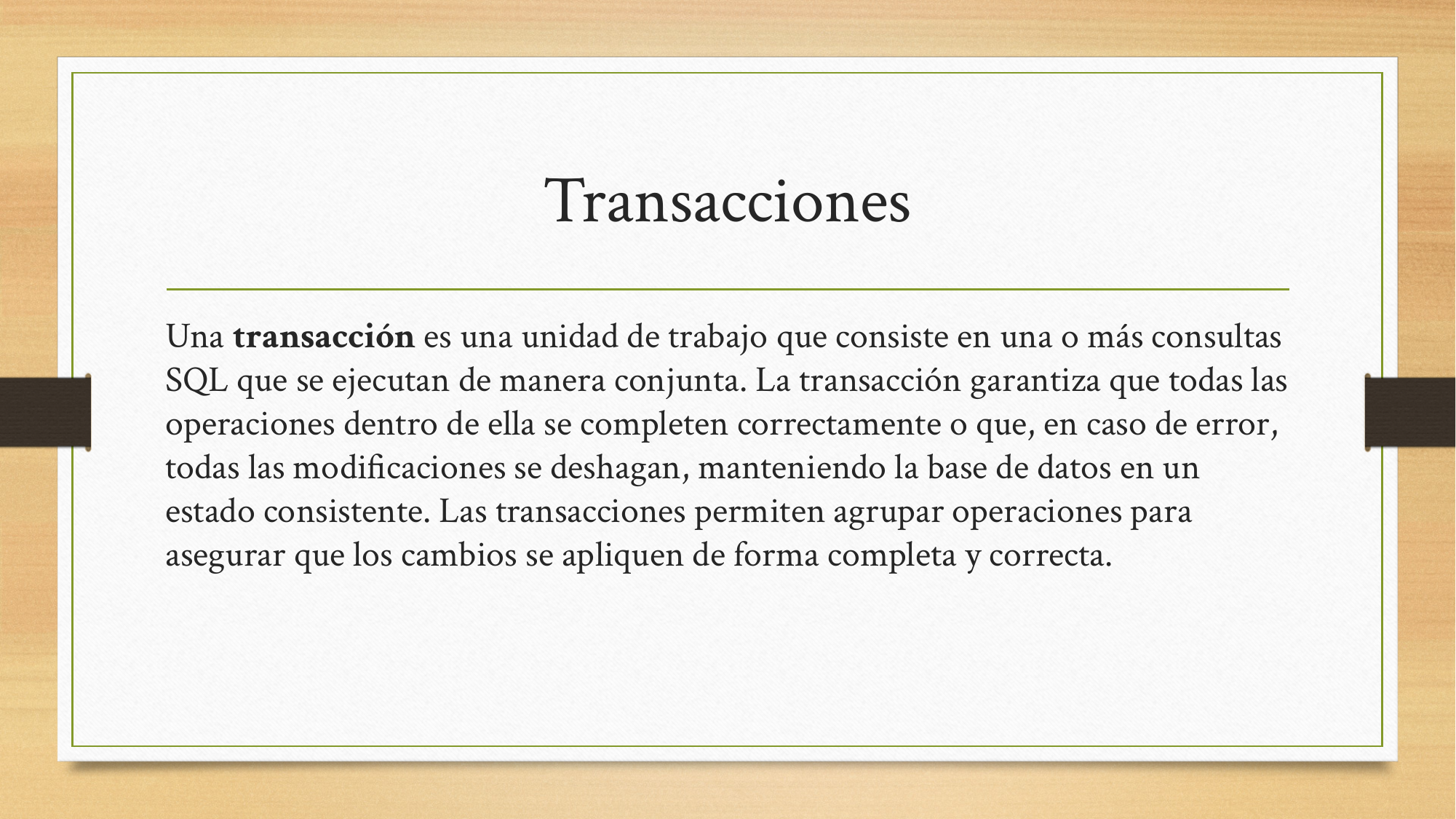

# Transacciones
Una transacción es una unidad de trabajo que consiste en una o más consultas SQL que se ejecutan de manera conjunta. La transacción garantiza que todas las operaciones dentro de ella se completen correctamente o que, en caso de error, todas las modificaciones se deshagan, manteniendo la base de datos en un estado consistente. Las transacciones permiten agrupar operaciones para asegurar que los cambios se apliquen de forma completa y correcta.